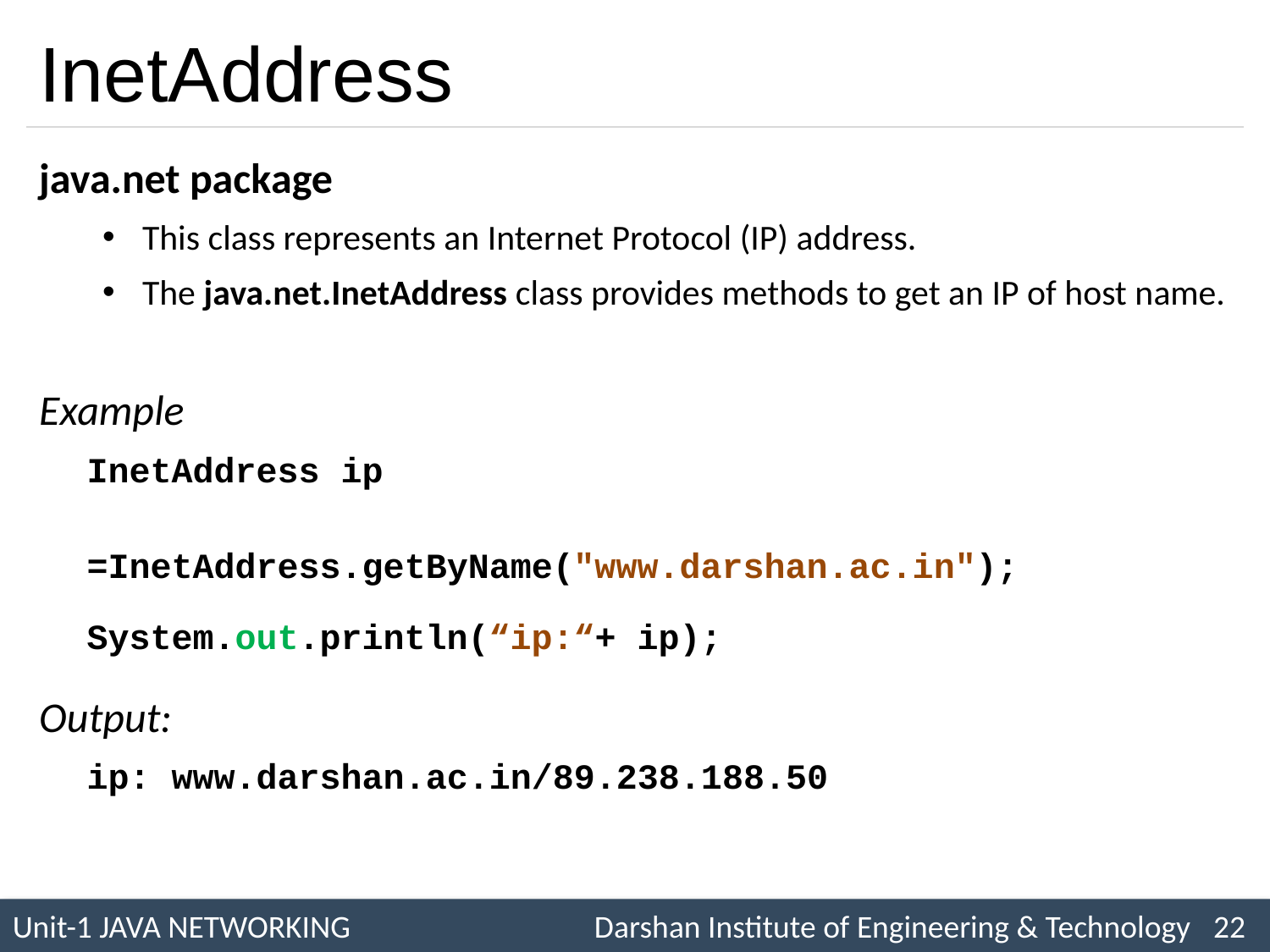

# InetAddress
java.net package
This class represents an Internet Protocol (IP) address.
The java.net.InetAddress class provides methods to get an IP of host name.

Example
	InetAddress ip					   				=InetAddress.getByName("www.darshan.ac.in");
	System.out.println(“ip:“+ ip);
Output:
	ip: www.darshan.ac.in/89.238.188.50